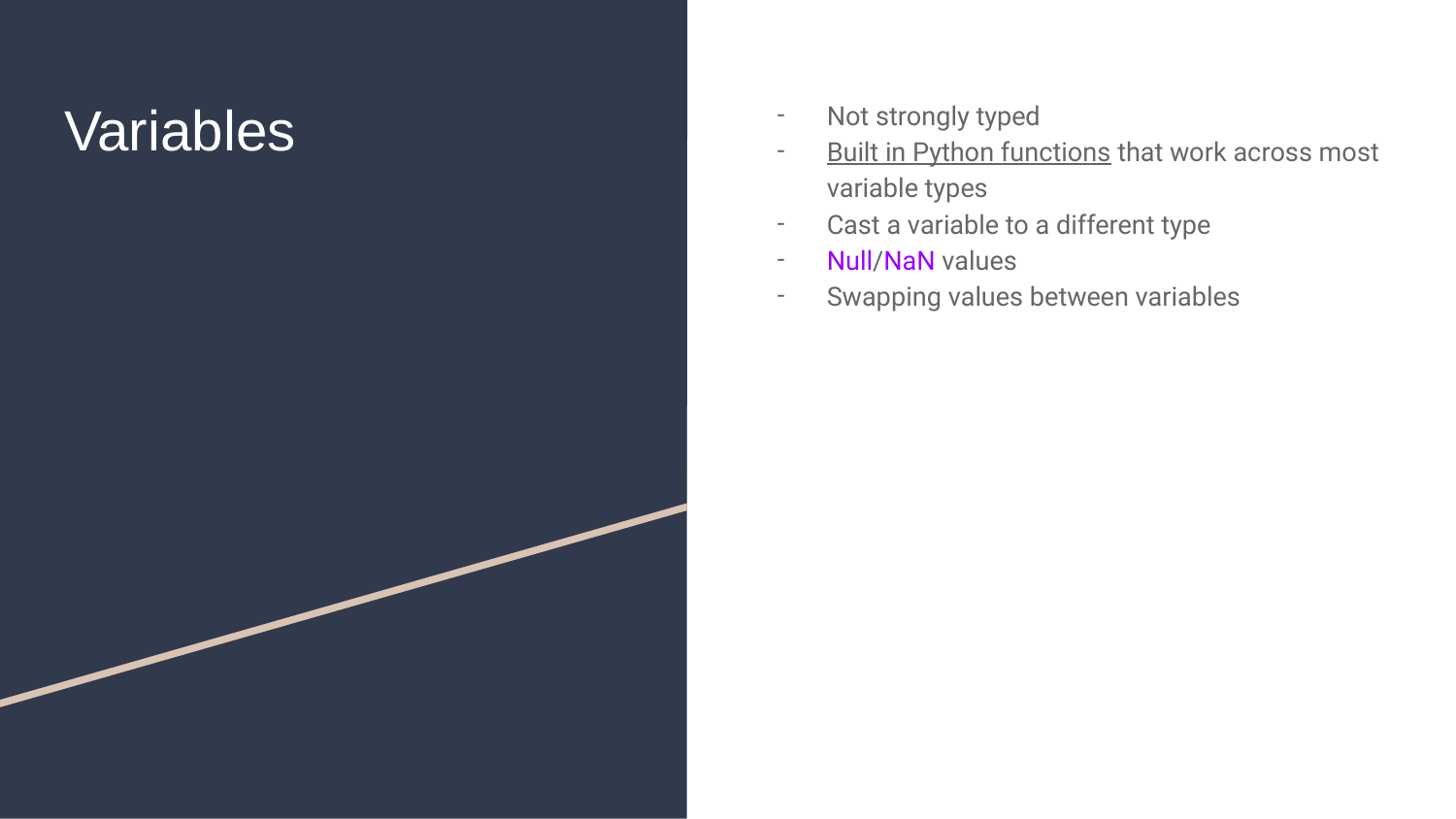

# Variables
Not strongly typed
Built in Python functions that work across most variable types
Cast a variable to a different type
Null/NaN values
Swapping values between variables